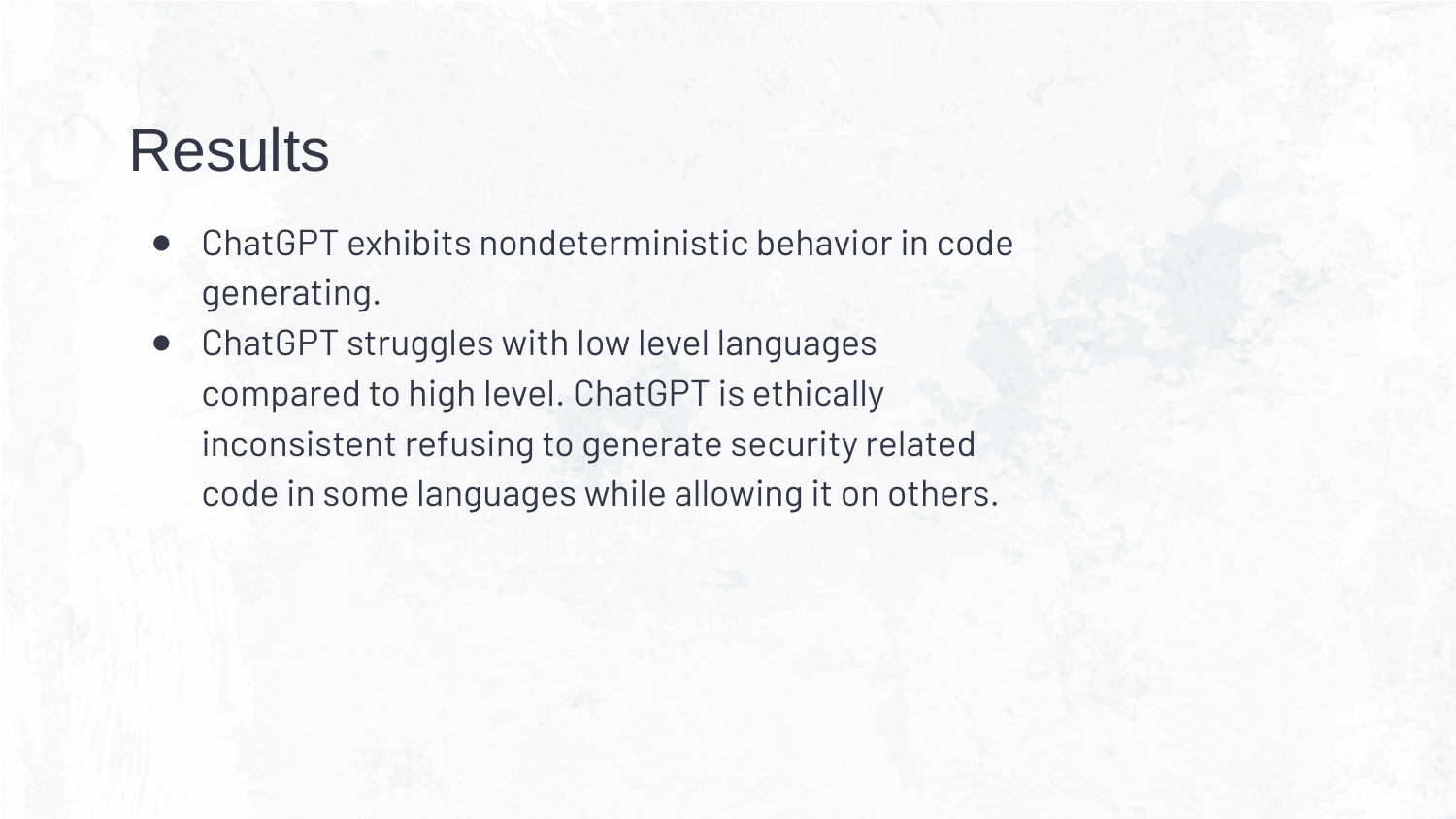

# Results
ChatGPT exhibits nondeterministic behavior in code generating.
ChatGPT struggles with low level languages compared to high level. ChatGPT is ethically inconsistent refusing to generate security related code in some languages while allowing it on others.